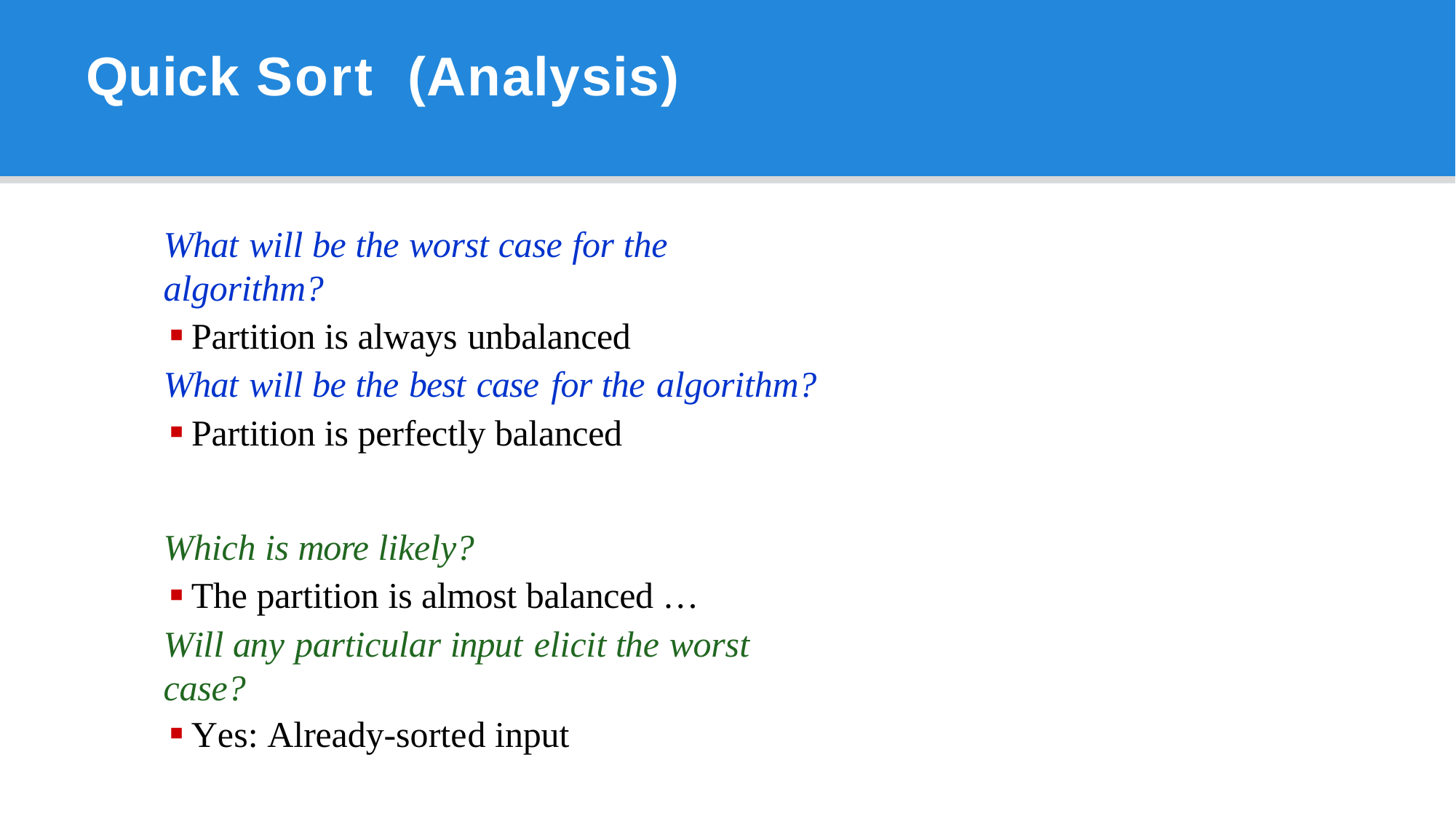

# Quick Sort  (Analysis)
What will be the worst case for the algorithm?
Partition is always unbalanced
What will be the best case for the algorithm?
Partition is perfectly balanced
Which is more likely?
The partition is almost balanced …
Will any particular input elicit the worst case?
Yes: Already-sorted input